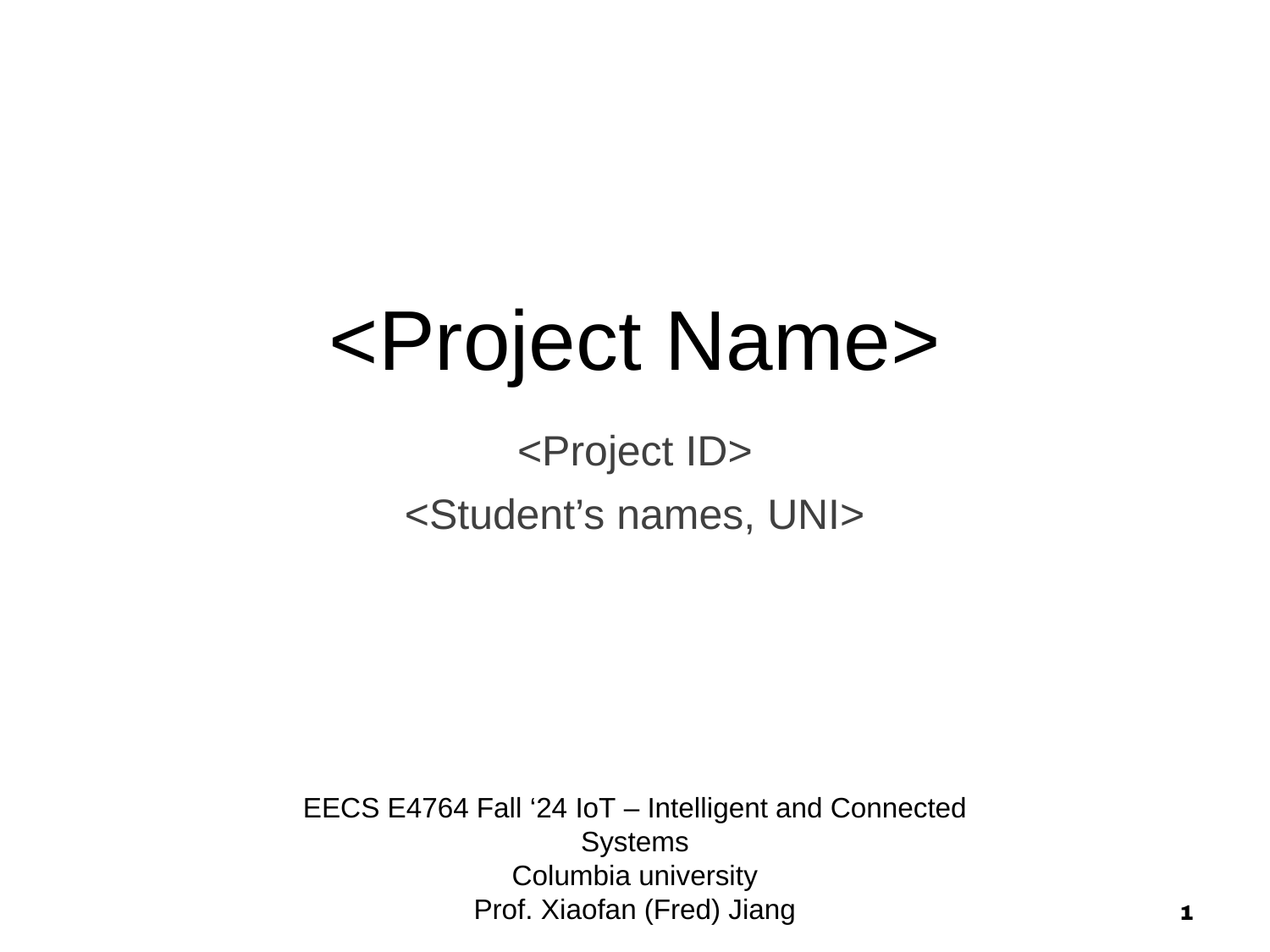

# <Project Name>
<Project ID>
<Student’s names, UNI>
EECS E4764 Fall ‘24 IoT – Intelligent and Connected Systems
Columbia university
Prof. Xiaofan (Fred) Jiang
1